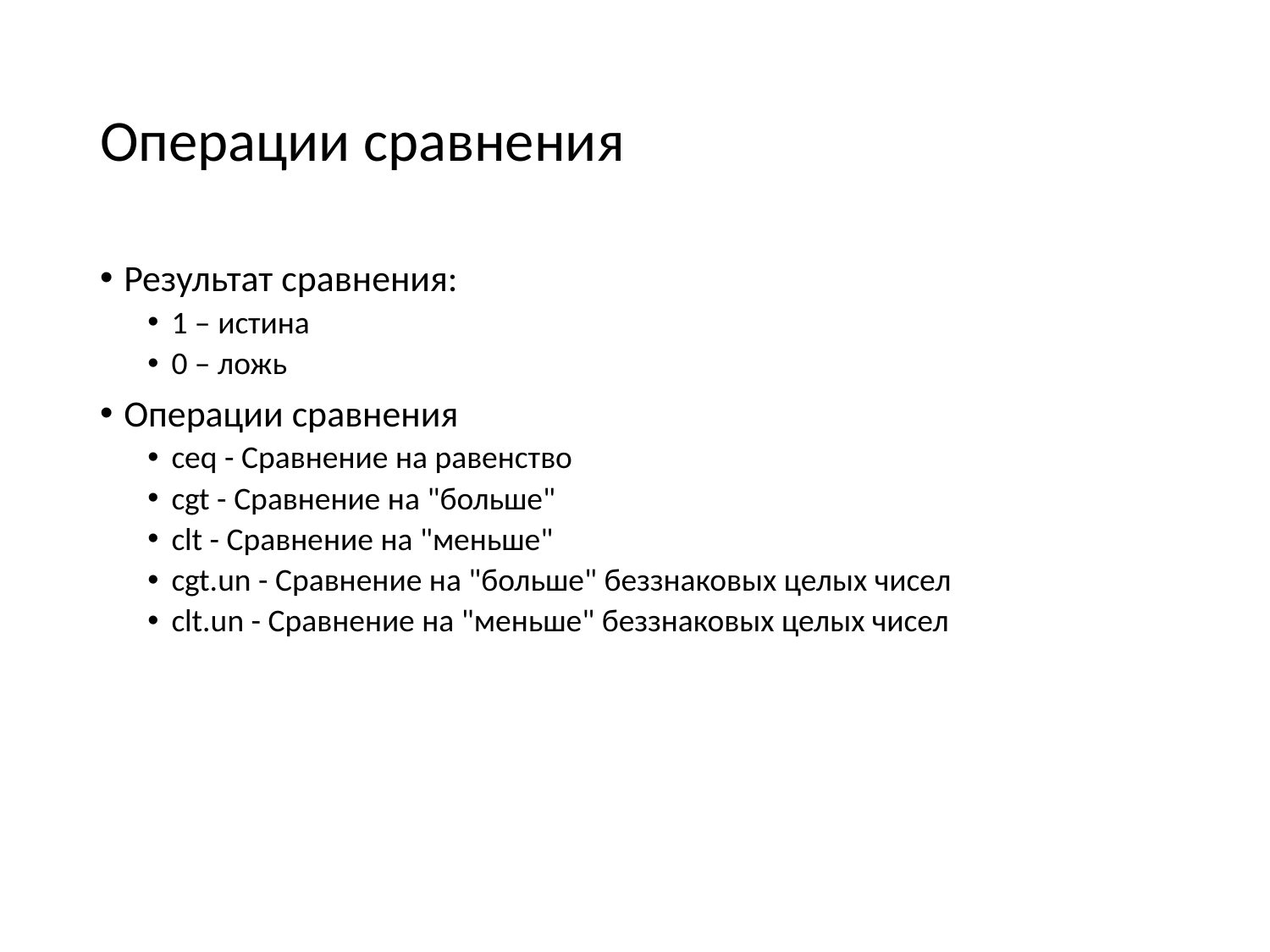

# Операции сравнения
Результат сравнения:
1 – истина
0 – ложь
Операции сравнения
ceq - Сравнение на равенство
cgt - Сравнение на "больше"
clt - Сравнение на "меньше"
cgt.un - Сравнение на "больше" беззнаковых целых чисел
clt.un - Сравнение на "меньше" беззнаковых целых чисел